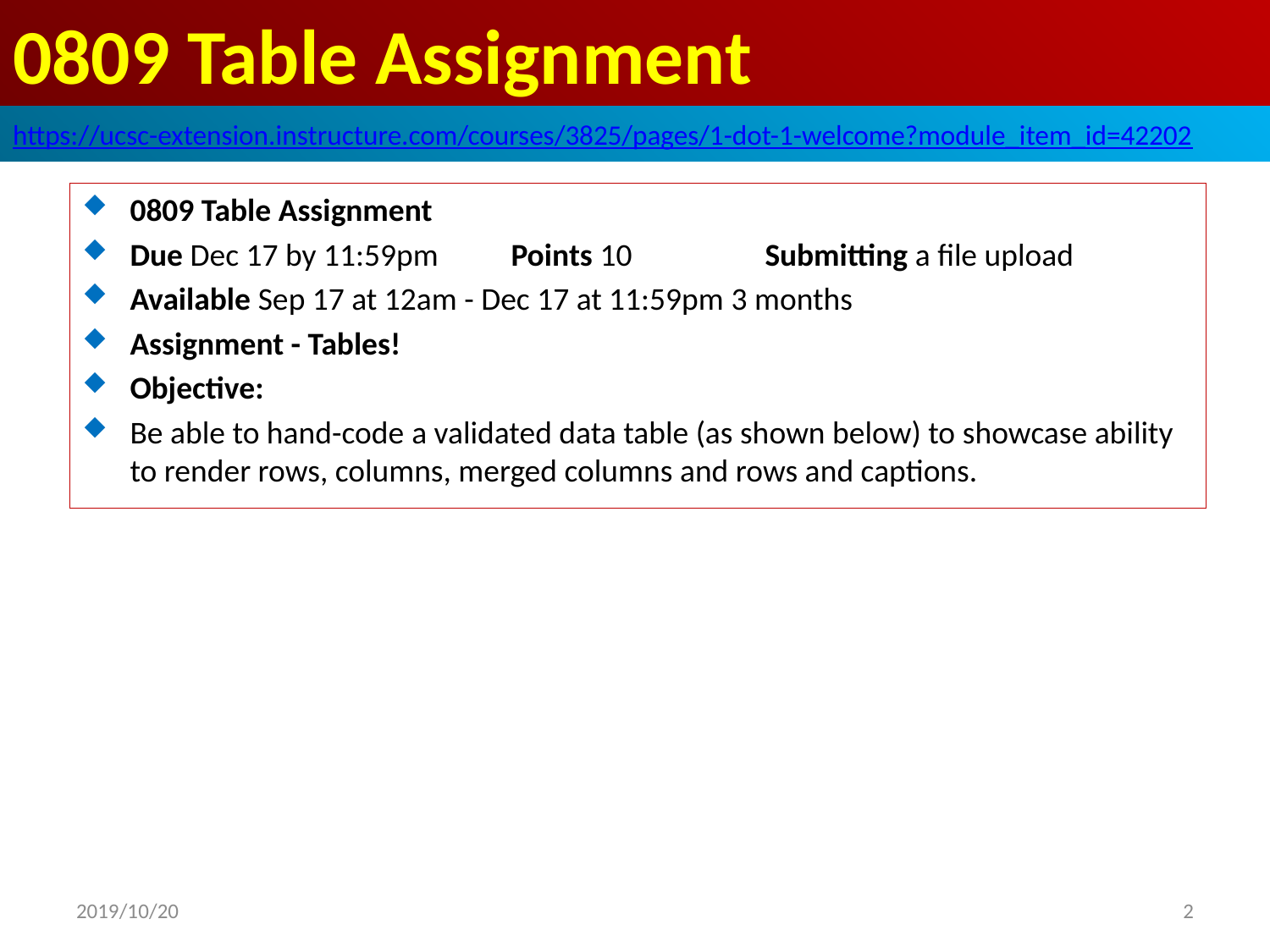

# 0809 Table Assignment

https://ucsc-extension.instructure.com/courses/3825/pages/1-dot-1-welcome?module_item_id=42202
0809 Table Assignment
Due Dec 17 by 11:59pm	Points 10		Submitting a file upload
Available Sep 17 at 12am - Dec 17 at 11:59pm 3 months
Assignment - Tables!
Objective:
Be able to hand-code a validated data table (as shown below) to showcase ability to render rows, columns, merged columns and rows and captions.
2019/10/20
2